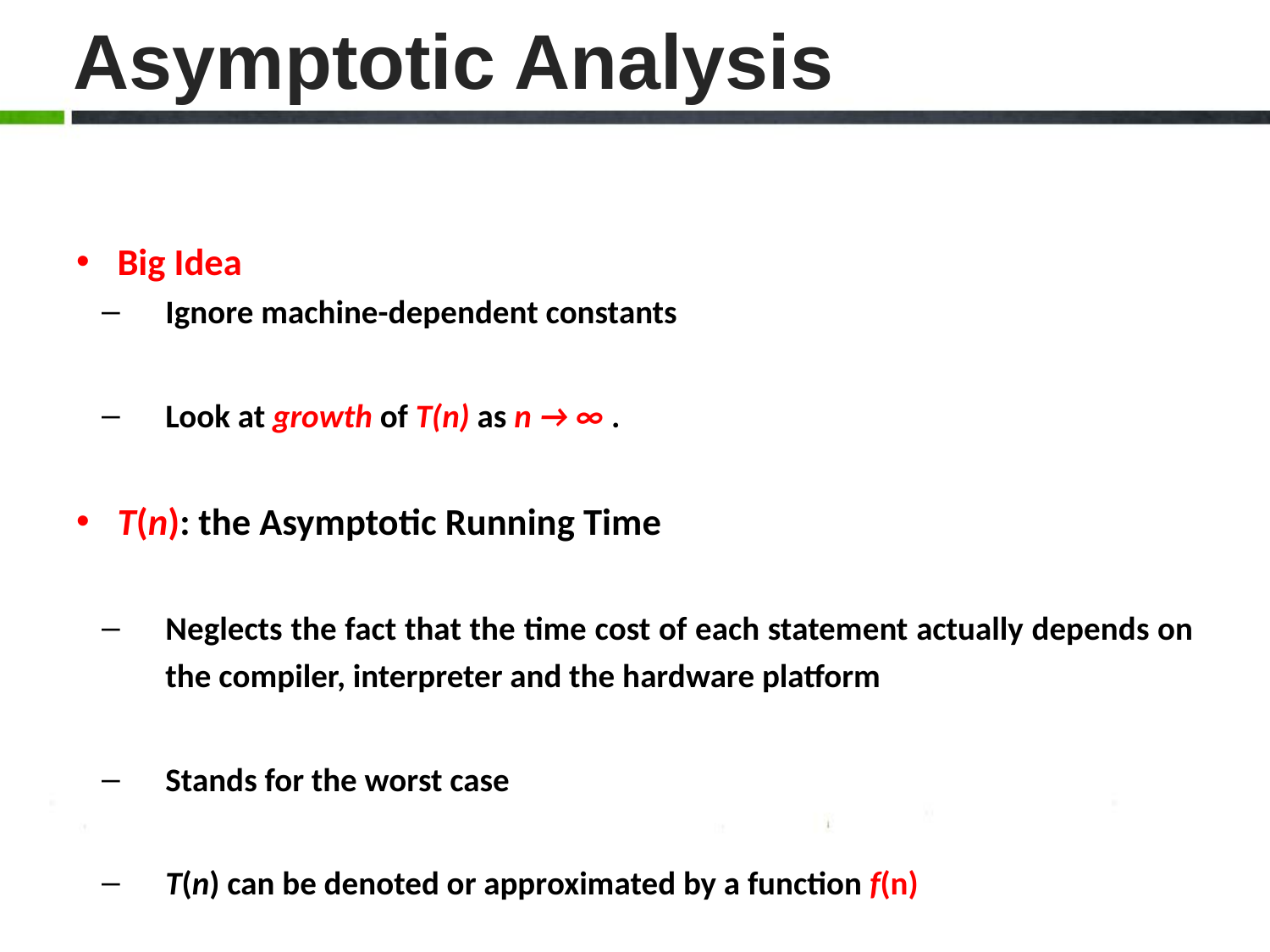

# Asymptotic Analysis
Big Idea
Ignore machine-dependent constants

Look at growth of T(n) as n → ∞ .

T(n): the Asymptotic Running Time

Neglects the fact that the time cost of each statement actually depends on the compiler, interpreter and the hardware platform

Stands for the worst case

T(n) can be denoted or approximated by a function f(n)